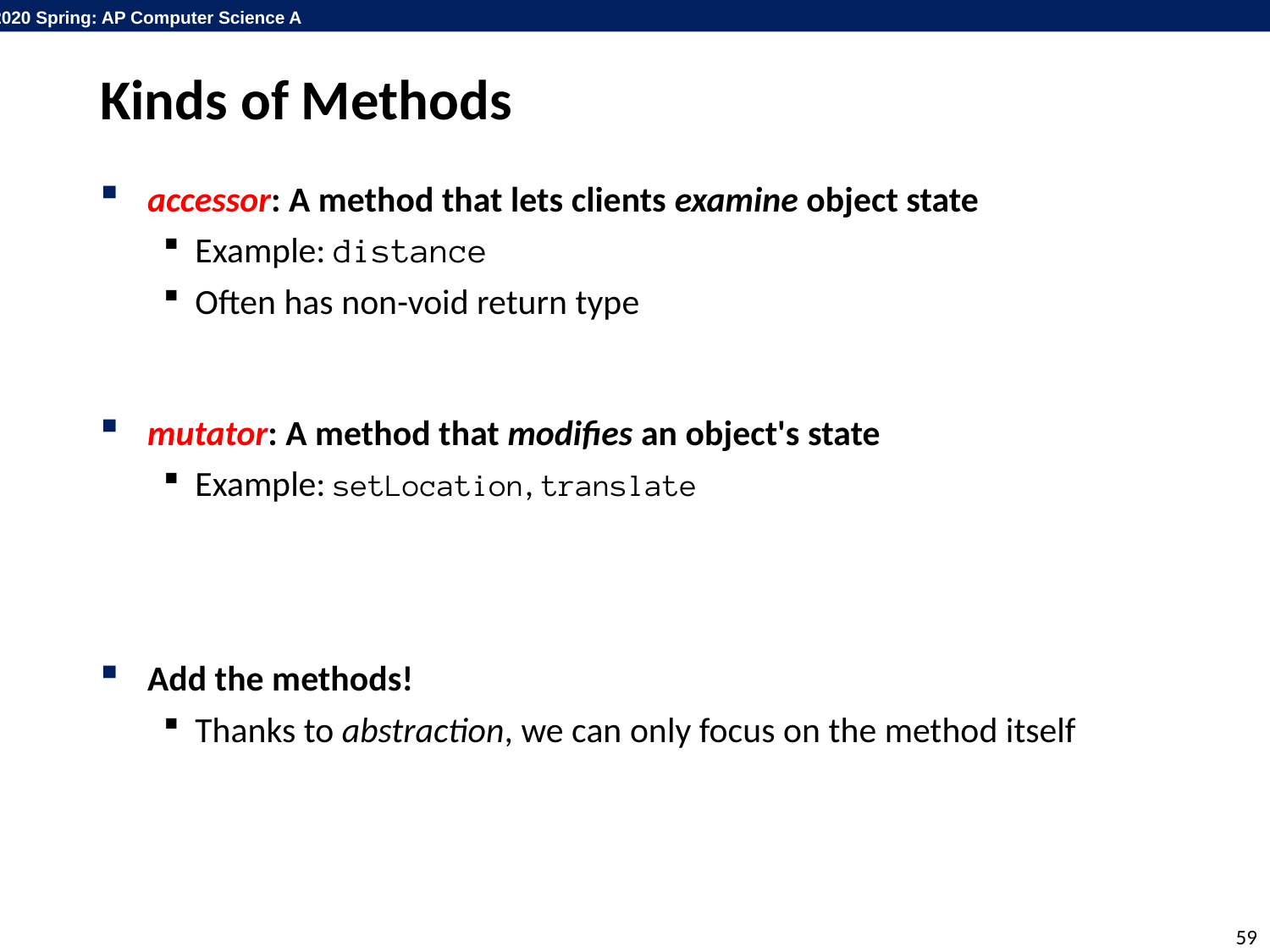

# Kinds of Methods
accessor: A method that lets clients examine object state
Example: distance
Often has non-void return type

mutator: A method that modifies an object's state
Example: setLocation, translate

Add the methods!
Thanks to abstraction, we can only focus on the method itself
59